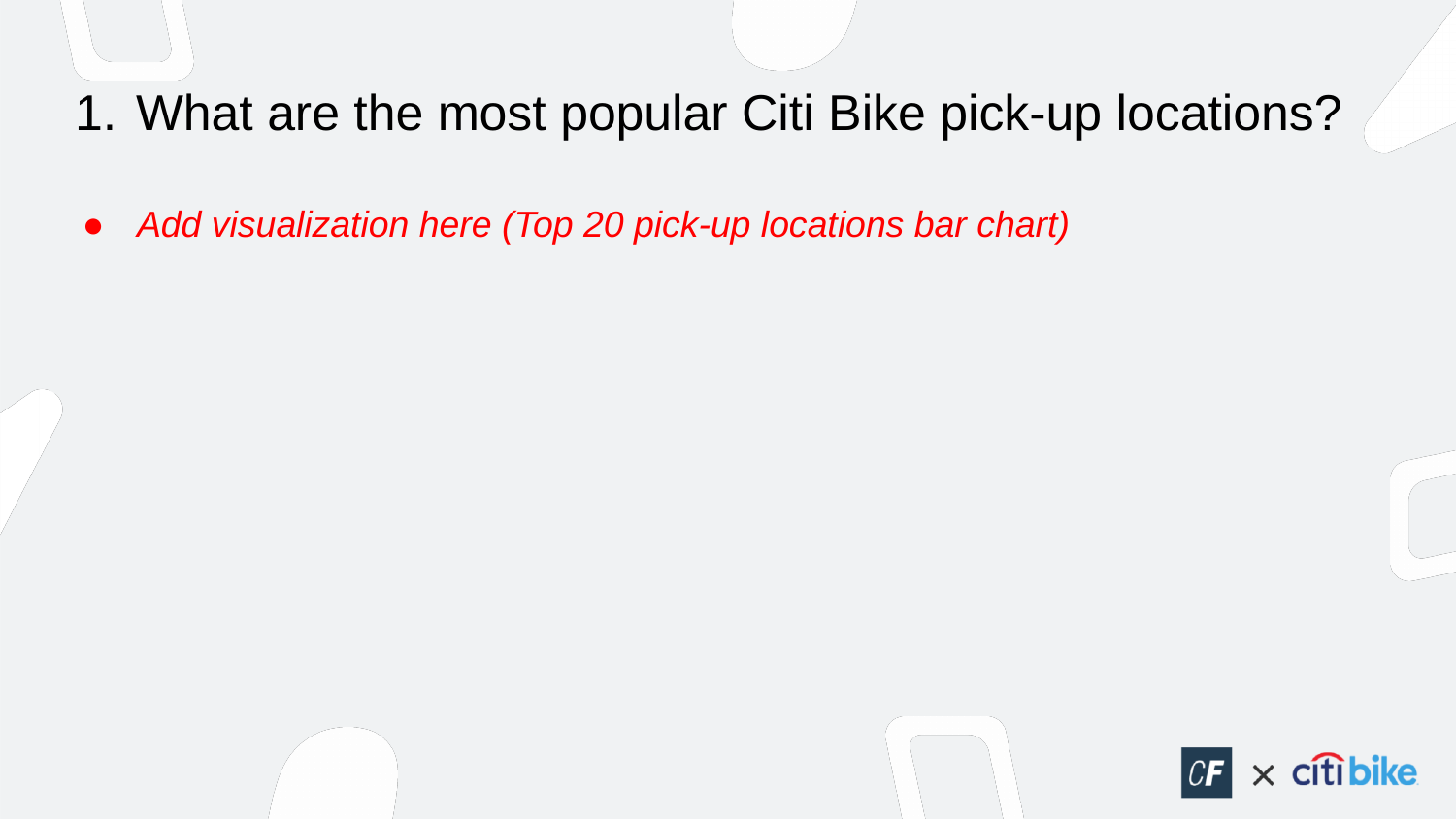

# What are the most popular Citi Bike pick-up locations?
Add visualization here (Top 20 pick-up locations bar chart)